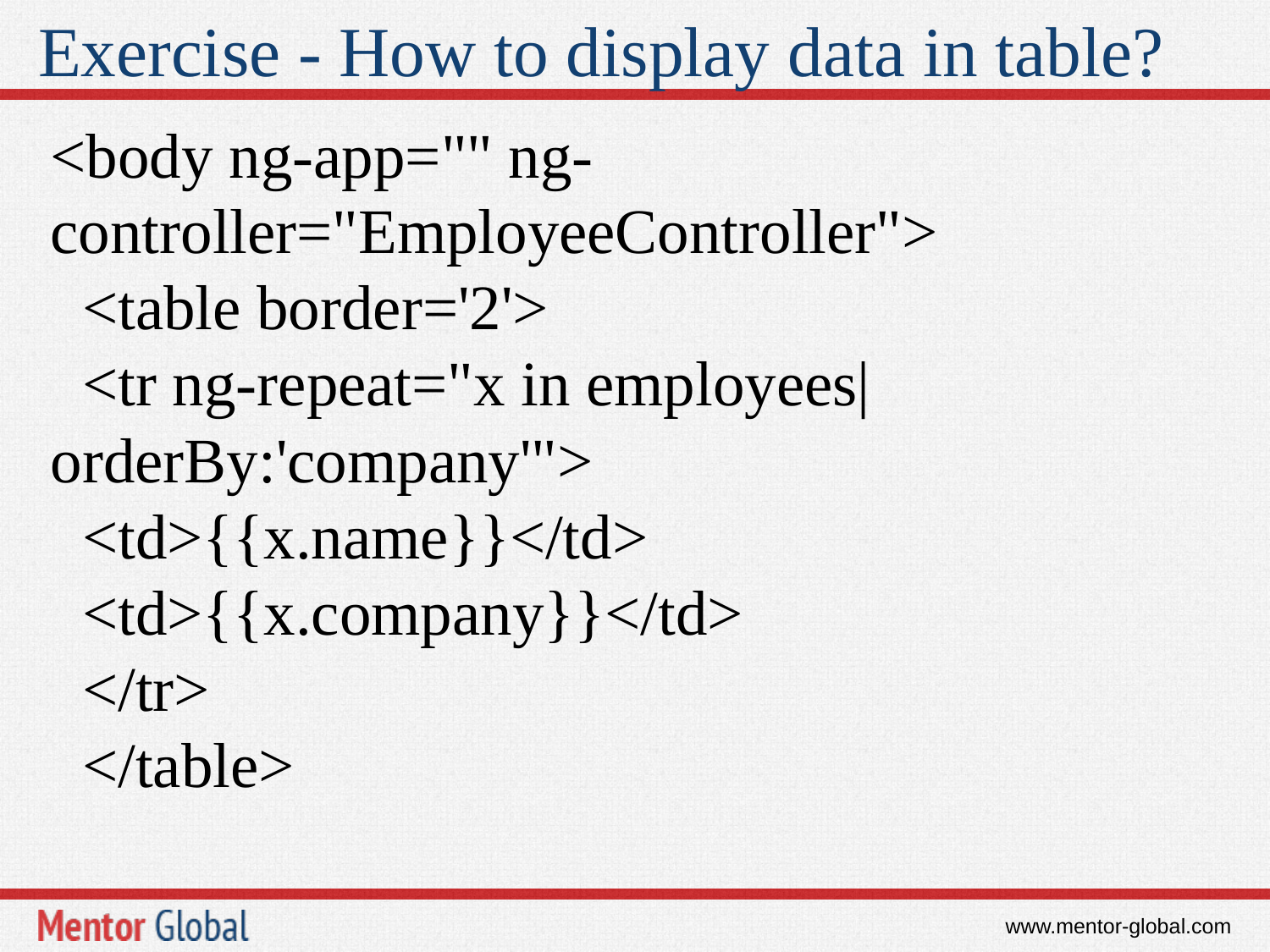

# Exercise - How to display data in table?
<body ng-app="" ng-controller="EmployeeController">
  <table border='2'>
  <tr ng-repeat="x in employees| orderBy:'company'">
  <td>{{x.name}}</td>
  <td>{{x.company}}</td>
  </tr>
  </table>